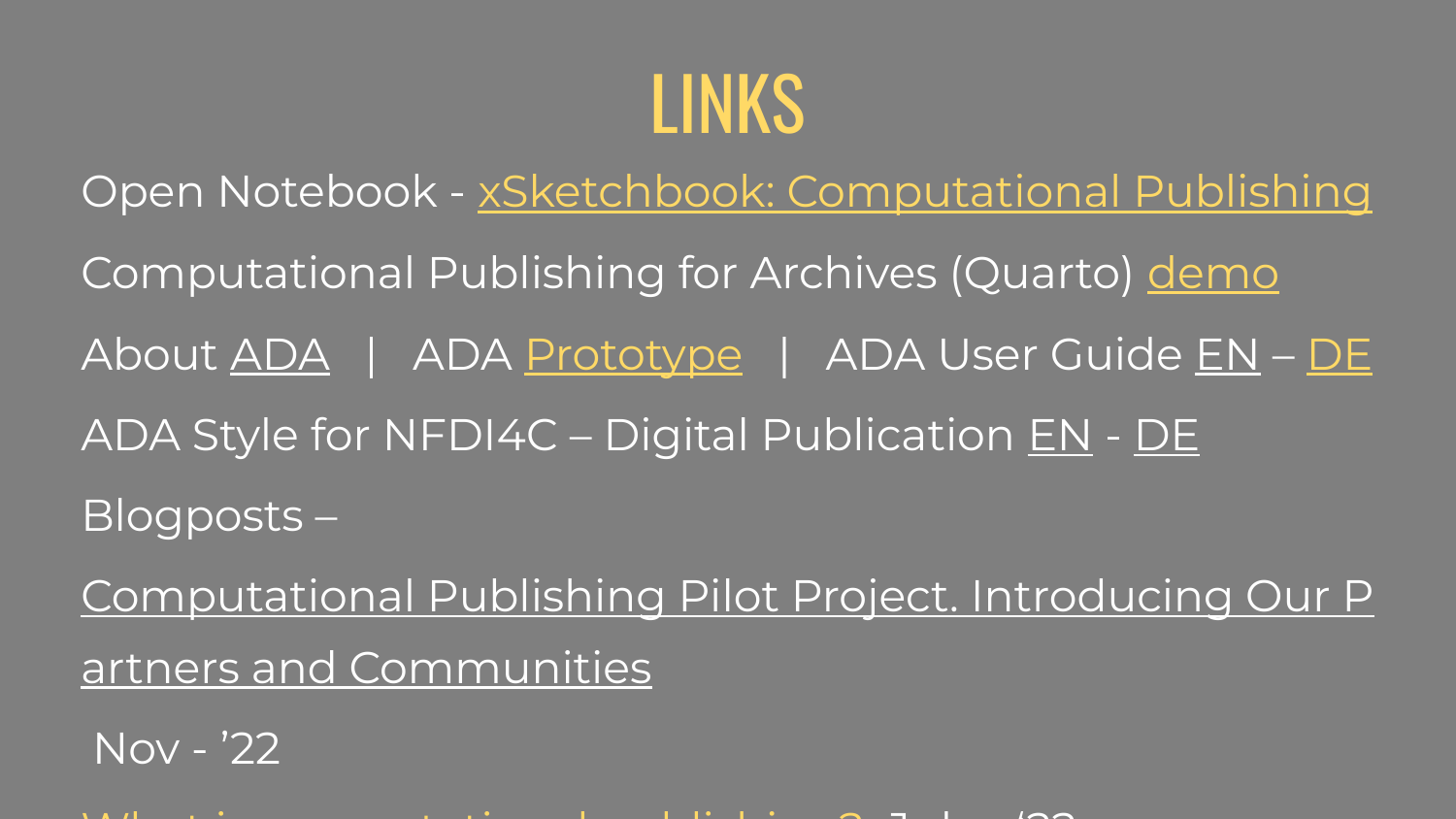

# LINKS
Open Notebook - xSketchbook: Computational Publishing
Computational Publishing for Archives (Quarto) demo
About ADA   |   ADA Prototype   |   ADA User Guide EN – DE
ADA Style for NFDI4C – Digital Publication EN - DE
Blogposts –
Computational Publishing Pilot Project. Introducing Our Partners and Communities Nov - ’22
What is computational publishing?  July - ‘22